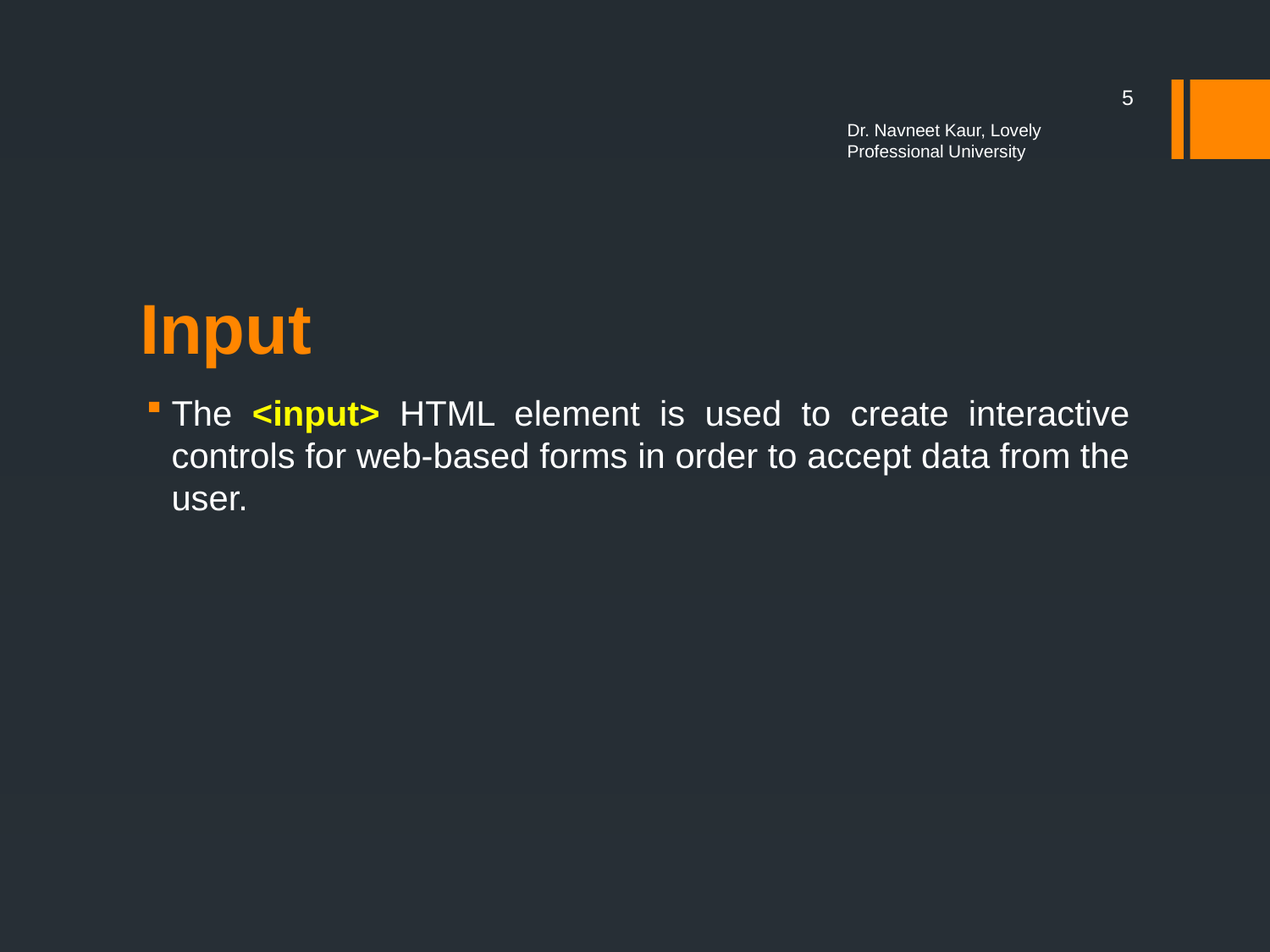

5
Dr. Navneet Kaur, Lovely Professional University
# Input
The <input> HTML element is used to create interactive controls for web-based forms in order to accept data from the user.